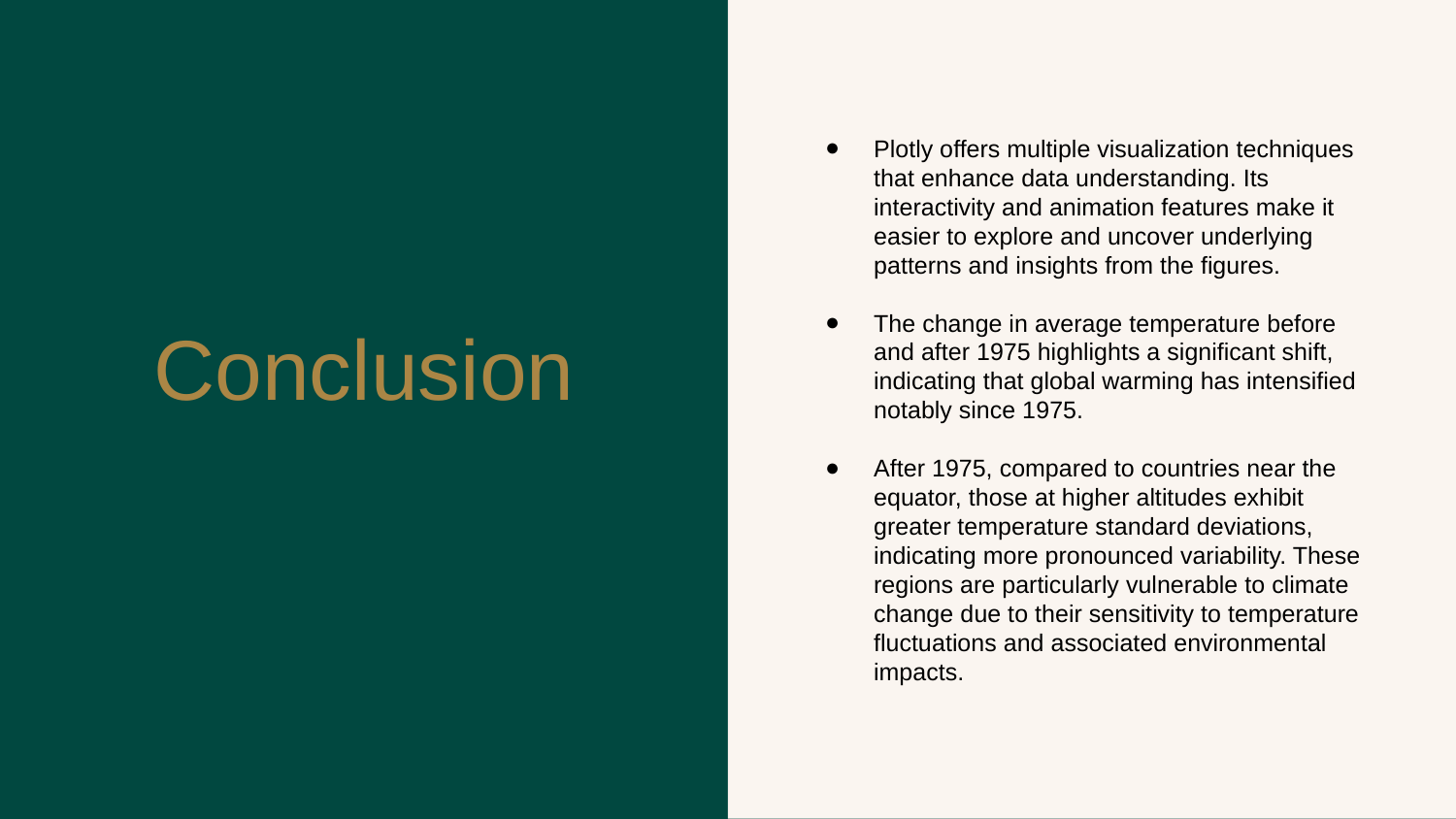

Plotly offers multiple visualization techniques that enhance data understanding. Its interactivity and animation features make it easier to explore and uncover underlying patterns and insights from the figures.
The change in average temperature before and after 1975 highlights a significant shift, indicating that global warming has intensified notably since 1975.
After 1975, compared to countries near the equator, those at higher altitudes exhibit greater temperature standard deviations, indicating more pronounced variability. These regions are particularly vulnerable to climate change due to their sensitivity to temperature fluctuations and associated environmental impacts.
# Conclusion